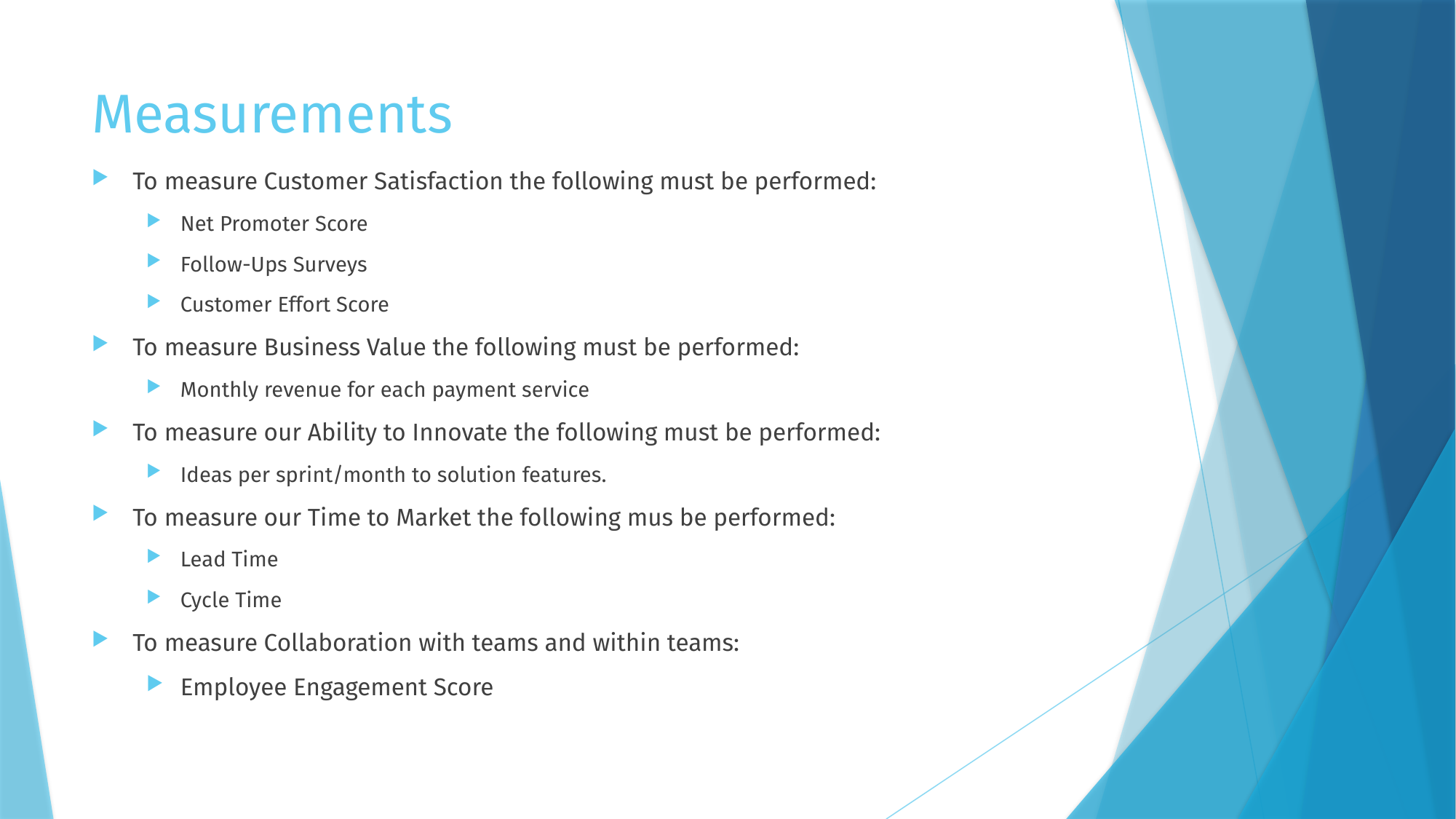

# Measurements
To measure Customer Satisfaction the following must be performed:
Net Promoter Score
Follow-Ups Surveys
Customer Effort Score
To measure Business Value the following must be performed:
Monthly revenue for each payment service
To measure our Ability to Innovate the following must be performed:
Ideas per sprint/month to solution features.
To measure our Time to Market the following mus be performed:
Lead Time
Cycle Time
To measure Collaboration with teams and within teams:
Employee Engagement Score